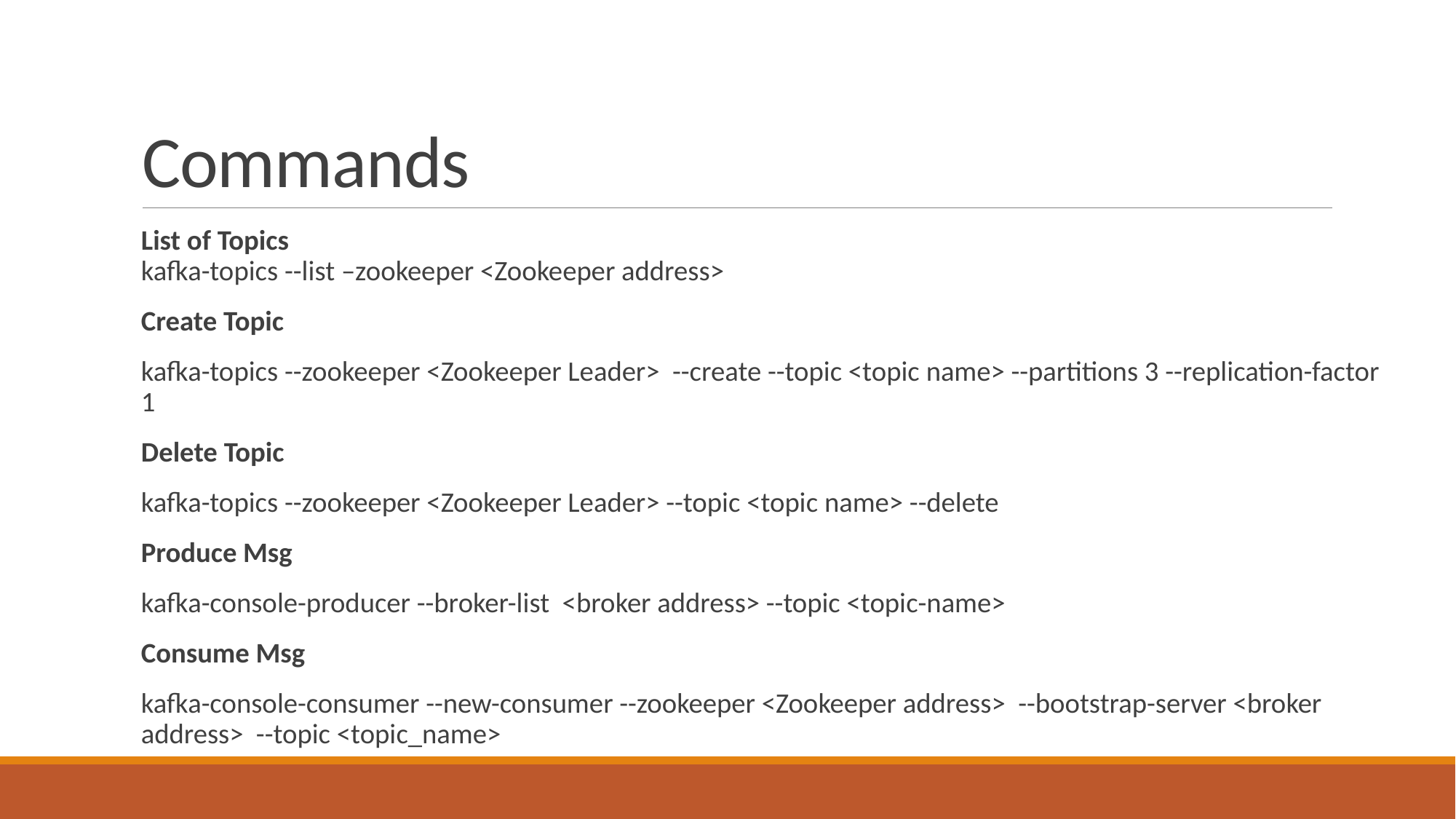

# Commands
List of Topics
kafka-topics --list –zookeeper <Zookeeper address>
Create Topic
kafka-topics --zookeeper <Zookeeper Leader>  --create --topic <topic name> --partitions 3 --replication-factor 1
Delete Topic
kafka-topics --zookeeper <Zookeeper Leader> --topic <topic name> --delete
Produce Msg
kafka-console-producer --broker-list  <broker address> --topic <topic-name>
Consume Msg
kafka-console-consumer --new-consumer --zookeeper <Zookeeper address>  --bootstrap-server <broker address>  --topic <topic_name>